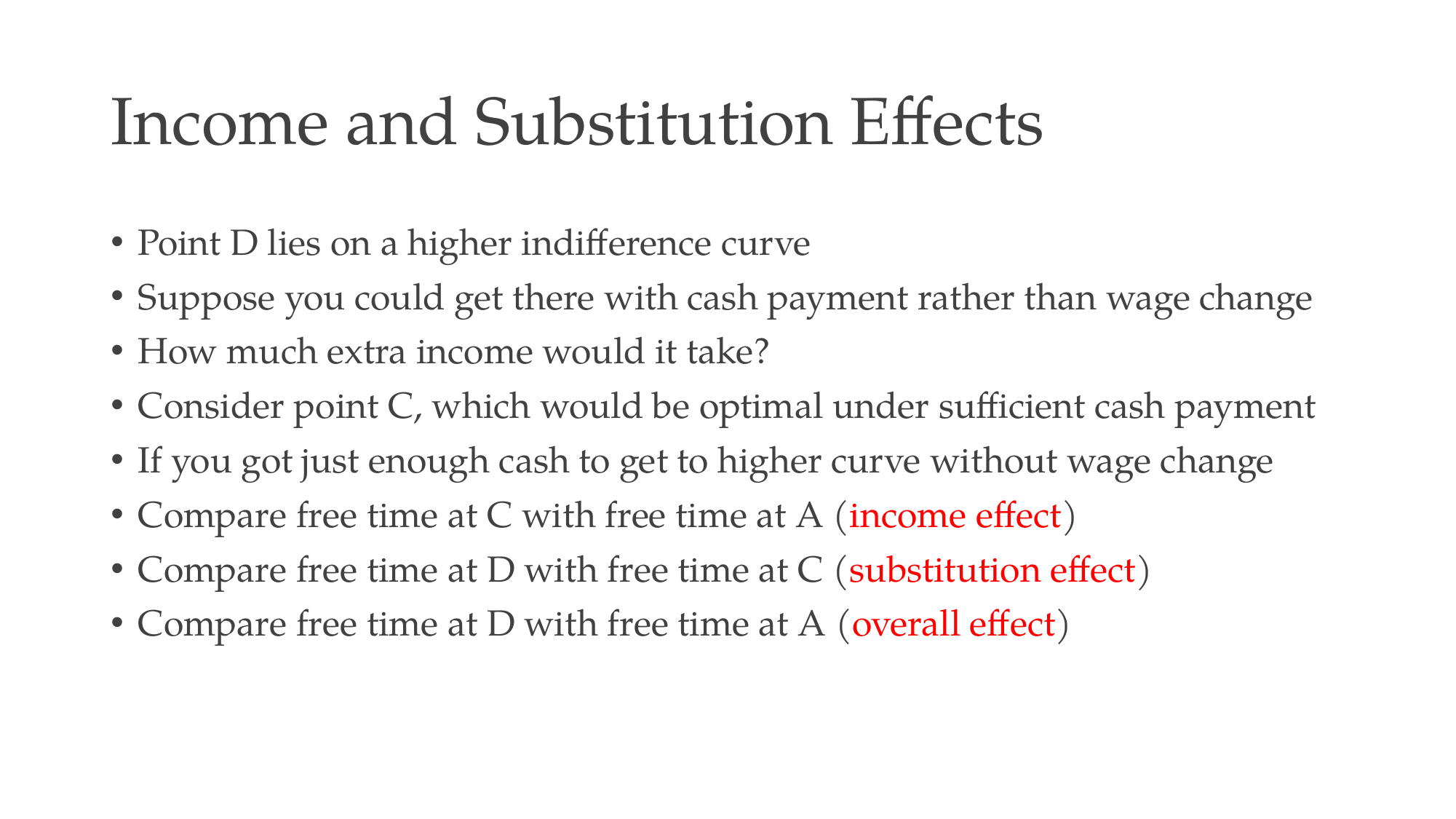

# Income and Substitution Effects
Point D lies on a higher indifference curve
Suppose you could get there with cash payment rather than wage change
How much extra income would it take?
Consider point C, which would be optimal under sufficient cash payment
If you got just enough cash to get to higher curve without wage change
Compare free time at C with free time at A (income effect)
Compare free time at D with free time at C (substitution effect)
Compare free time at D with free time at A (overall effect)